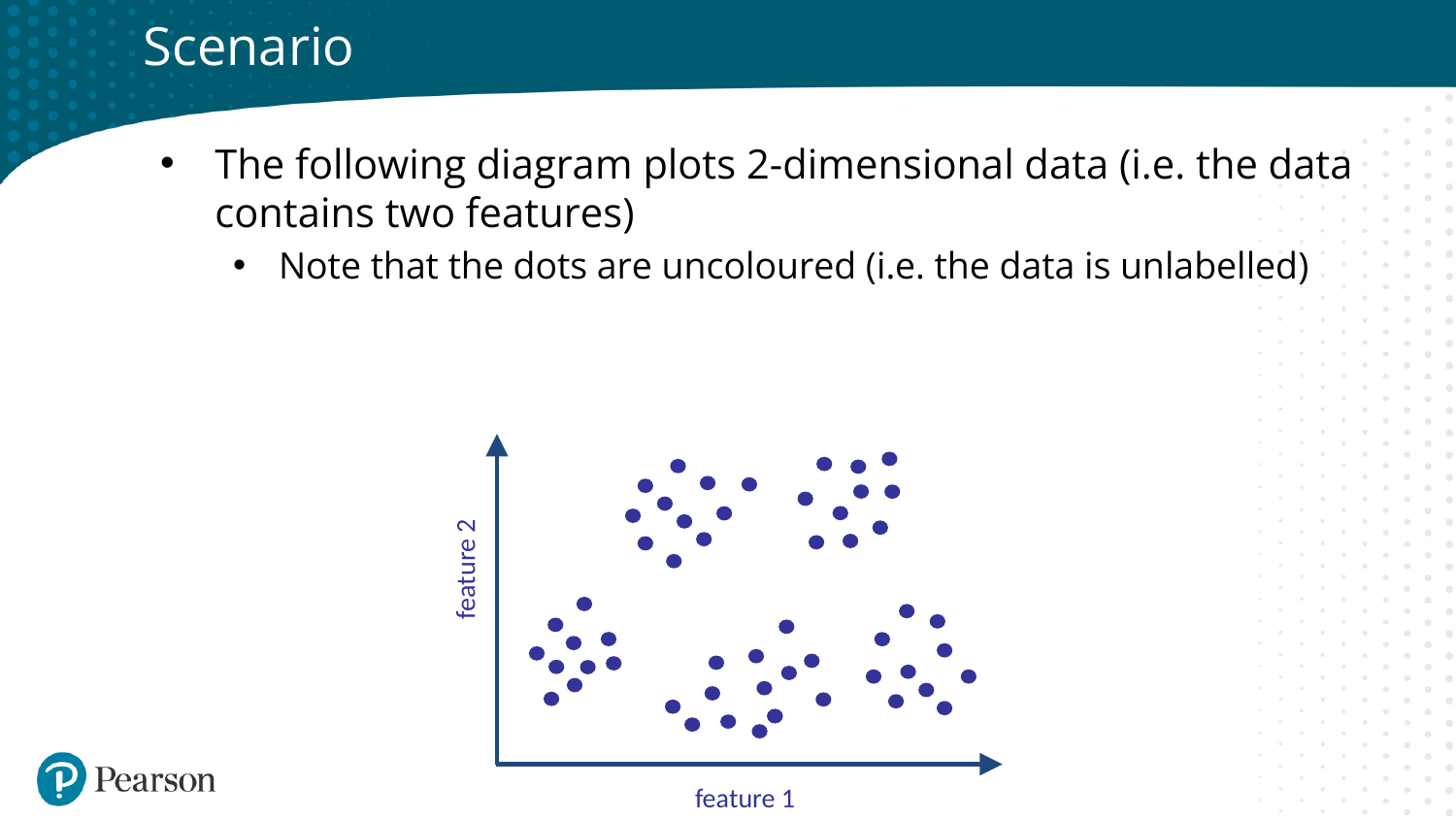

# Scenario
The following diagram plots 2-dimensional data (i.e. the data contains two features)
Note that the dots are uncoloured (i.e. the data is unlabelled)

feature 2

feature 1